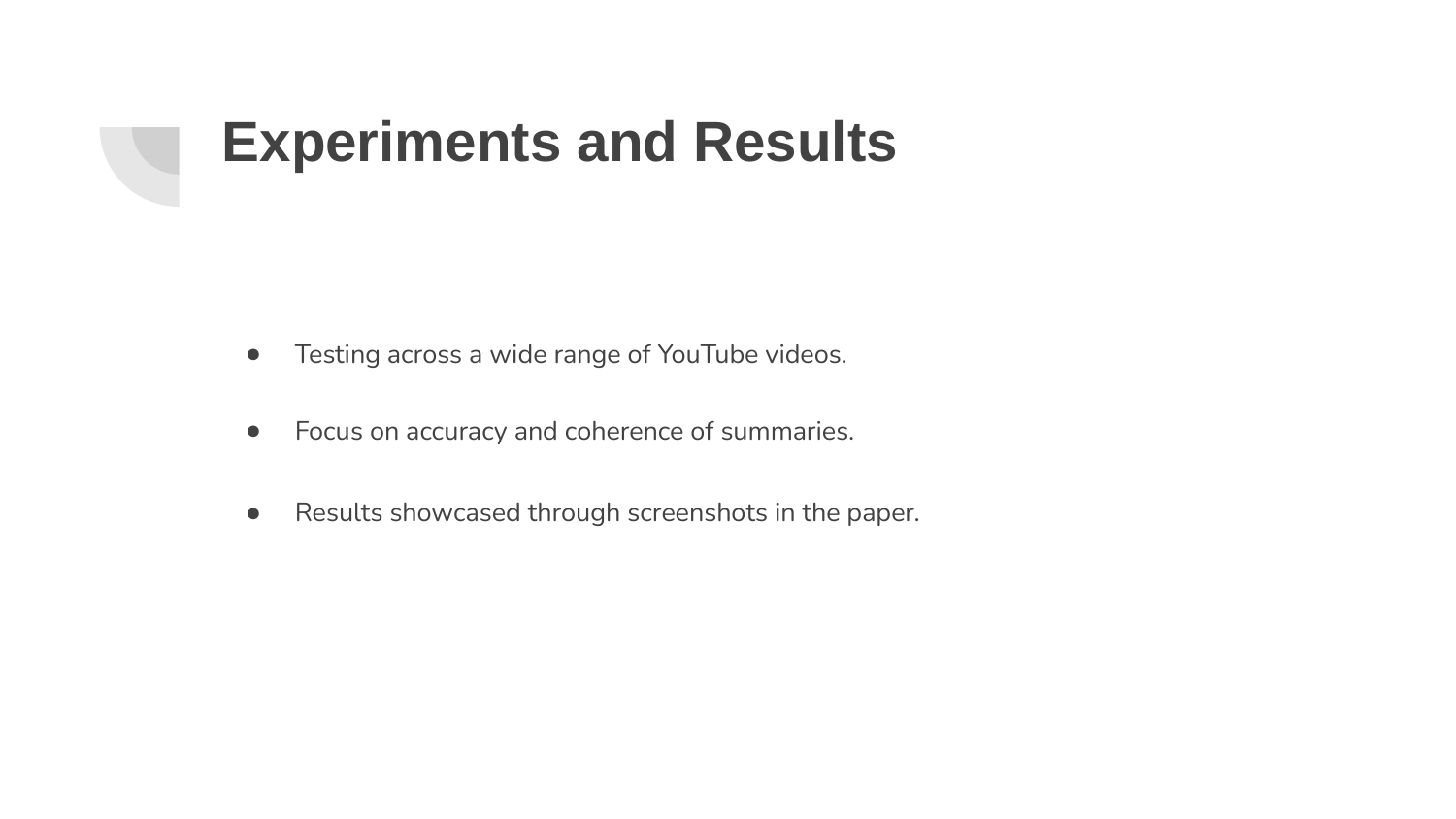

# Experiments and Results
Testing across a wide range of YouTube videos.
Focus on accuracy and coherence of summaries.
Results showcased through screenshots in the paper.